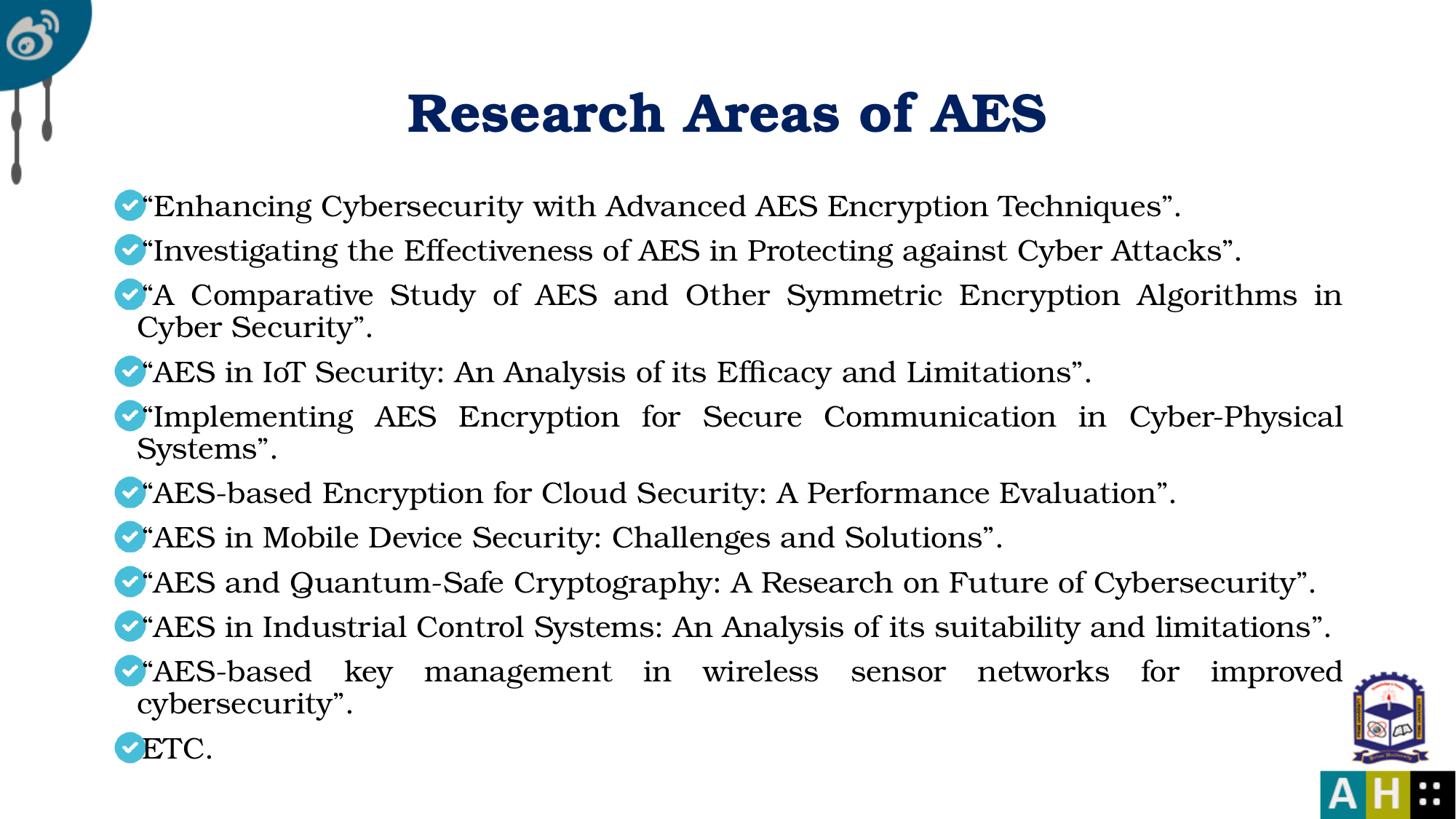

# Research Areas of AES
“Enhancing Cybersecurity with Advanced AES Encryption Techniques”.
“Investigating the Effectiveness of AES in Protecting against Cyber Attacks”.
“A Comparative Study of AES and Other Symmetric Encryption Algorithms in Cyber Security”.
“AES in IoT Security: An Analysis of its Efficacy and Limitations”.
“Implementing AES Encryption for Secure Communication in Cyber-Physical Systems”.
“AES-based Encryption for Cloud Security: A Performance Evaluation”.
“AES in Mobile Device Security: Challenges and Solutions”.
“AES and Quantum-Safe Cryptography: A Research on Future of Cybersecurity”.
“AES in Industrial Control Systems: An Analysis of its suitability and limitations”.
“AES-based key management in wireless sensor networks for improved cybersecurity”.
ETC.